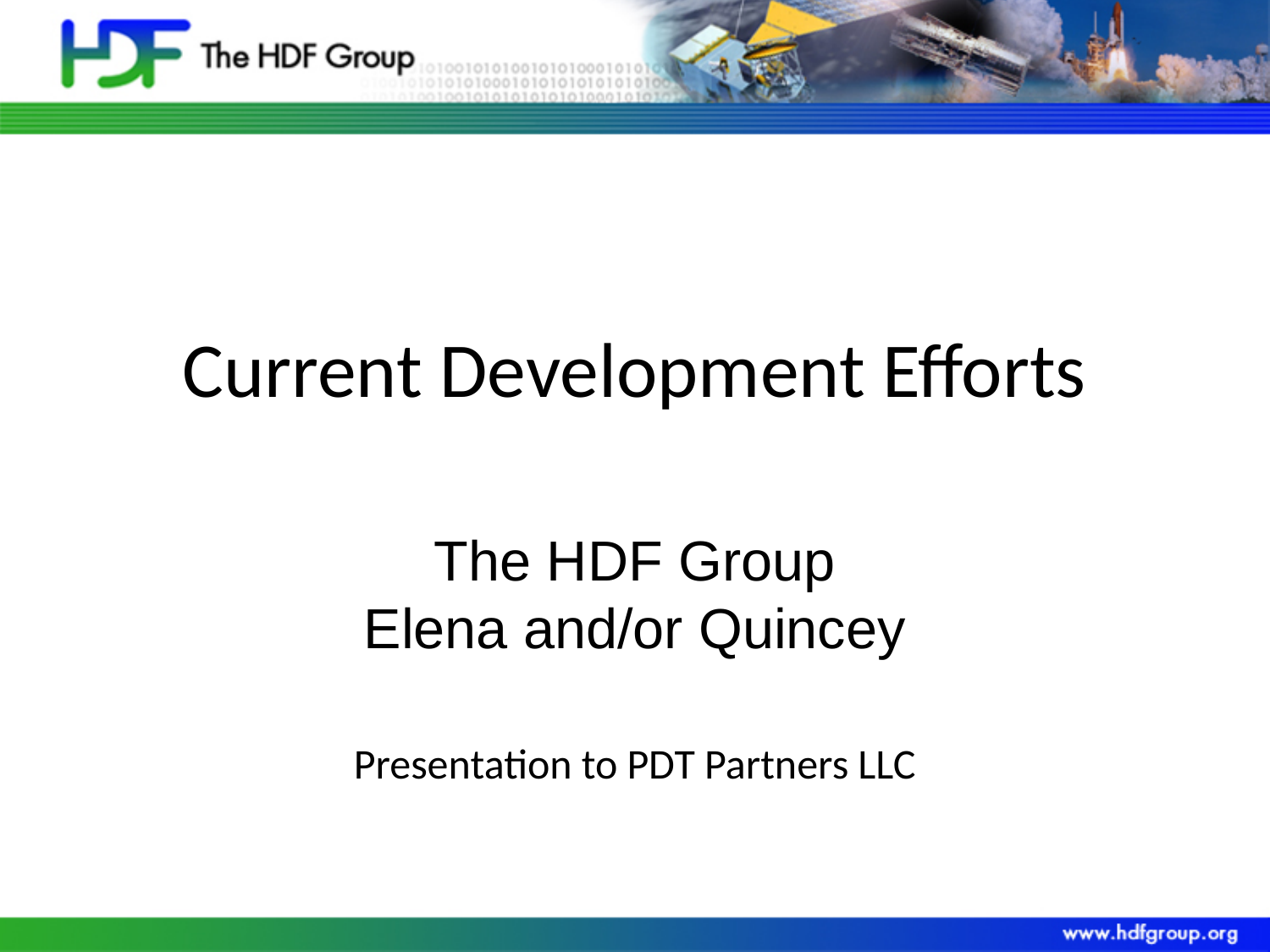

# Current Development Efforts
The HDF Group
Elena and/or Quincey
Presentation to PDT Partners LLC